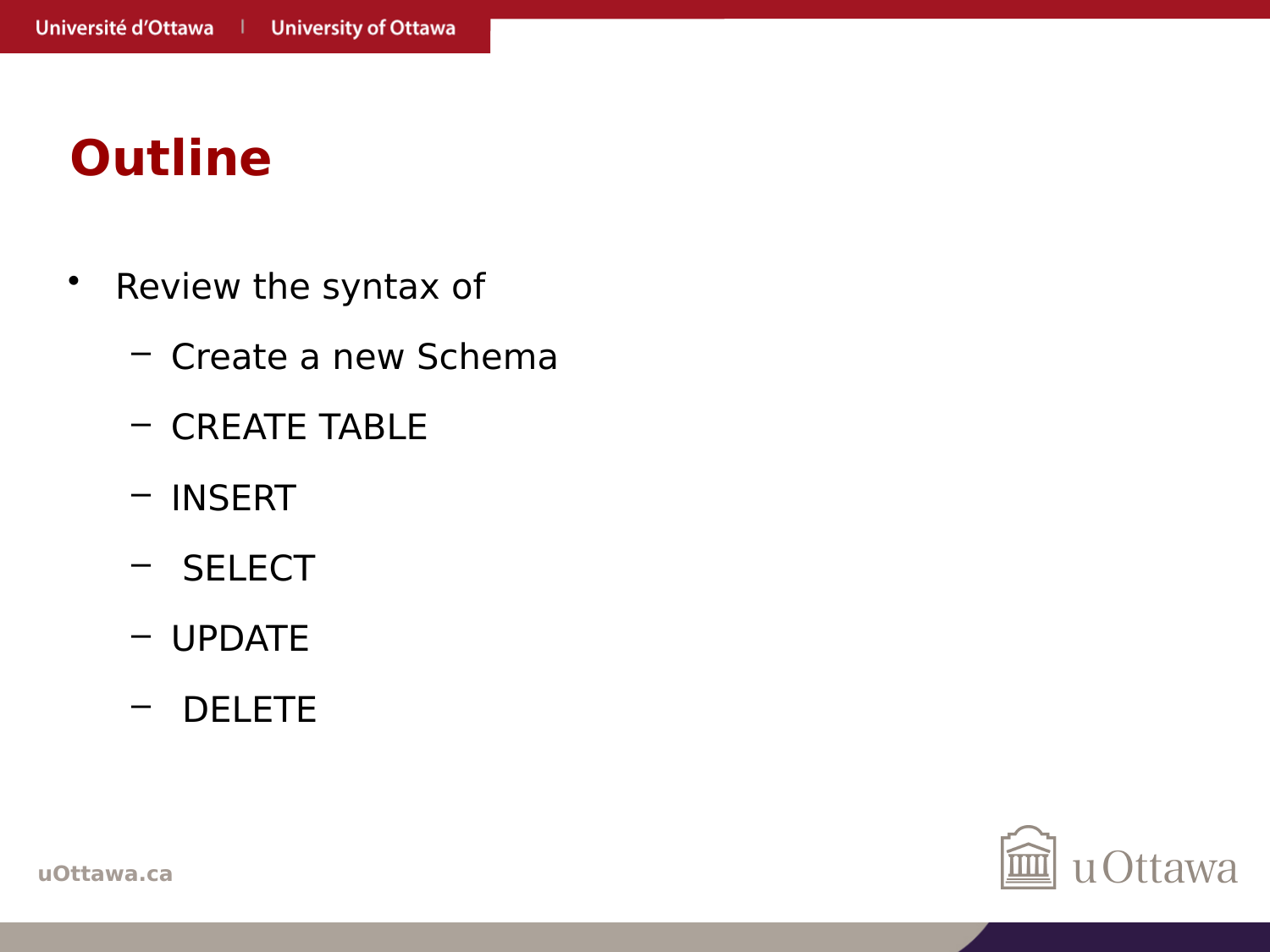

# Outline
Review the syntax of
Create a new Schema
CREATE TABLE
INSERT
 SELECT
UPDATE
 DELETE